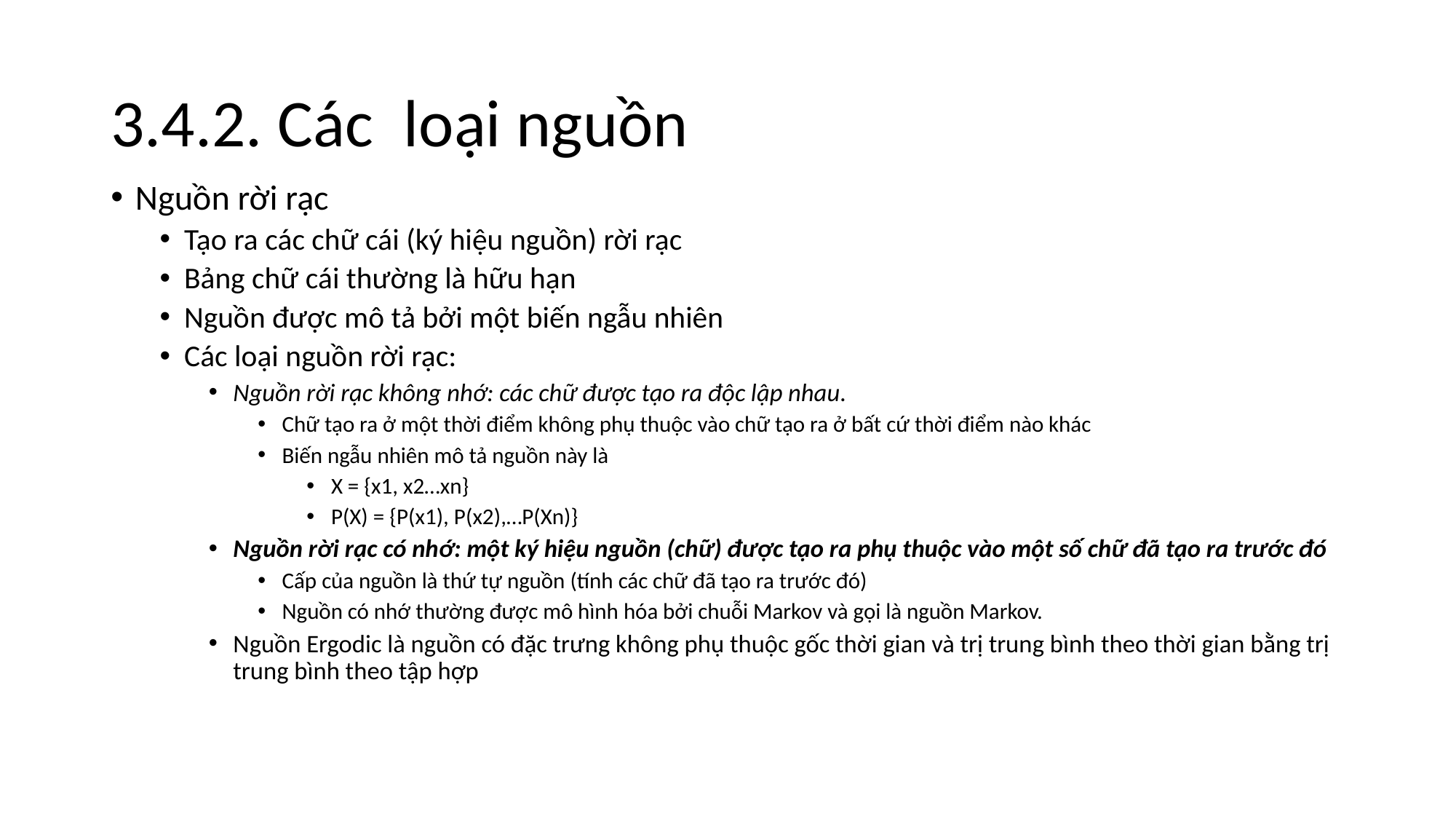

3.4.2. Các  loại nguồn
Nguồn rời rạc
Tạo ra các chữ cái (ký hiệu nguồn) rời rạc
Bảng chữ cái thường là hữu hạn
Nguồn được mô tả bởi một biến ngẫu nhiên
Các loại nguồn rời rạc:
Nguồn rời rạc không nhớ: các chữ được tạo ra độc lập nhau.
Chữ tạo ra ở một thời điểm không phụ thuộc vào chữ tạo ra ở bất cứ thời điểm nào khác
Biến ngẫu nhiên mô tả nguồn này là
X = {x1, x2…xn}
P(X) = {P(x1), P(x2),…P(Xn)}
Nguồn rời rạc có nhớ: một ký hiệu nguồn (chữ) được tạo ra phụ thuộc vào một số chữ đã tạo ra trước đó
Cấp của nguồn là thứ tự nguồn (tính các chữ đã tạo ra trước đó)
Nguồn có nhớ thường được mô hình hóa bởi chuỗi Markov và gọi là nguồn Markov.
Nguồn Ergodic là nguồn có đặc trưng không phụ thuộc gốc thời gian và trị trung bình theo thời gian bằng trị trung bình theo tập hợp